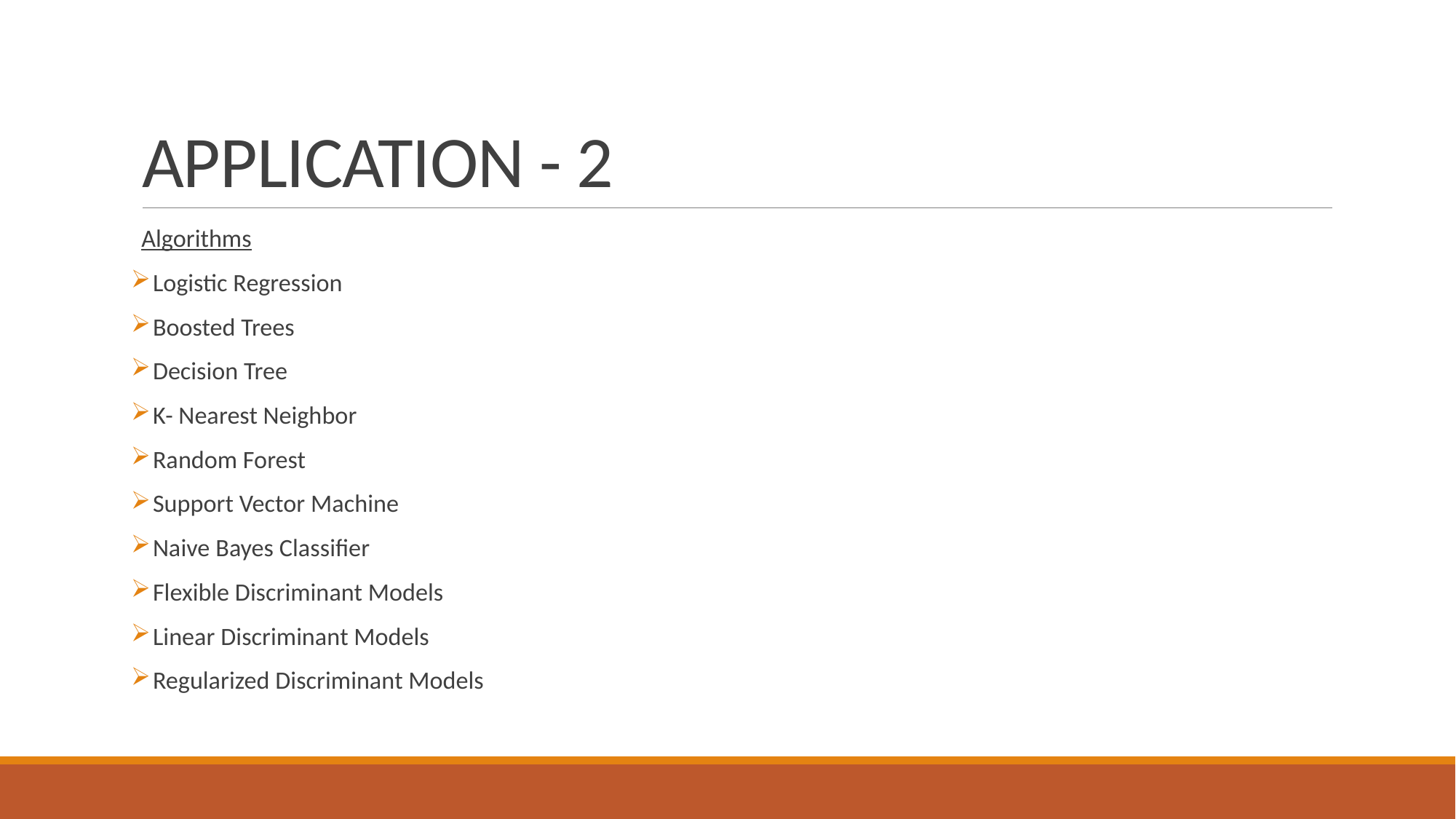

# APPLICATION - 2
Algorithms
 Logistic Regression
 Boosted Trees
 Decision Tree
 K- Nearest Neighbor
 Random Forest
 Support Vector Machine
 Naive Bayes Classifier
 Flexible Discriminant Models
 Linear Discriminant Models
 Regularized Discriminant Models